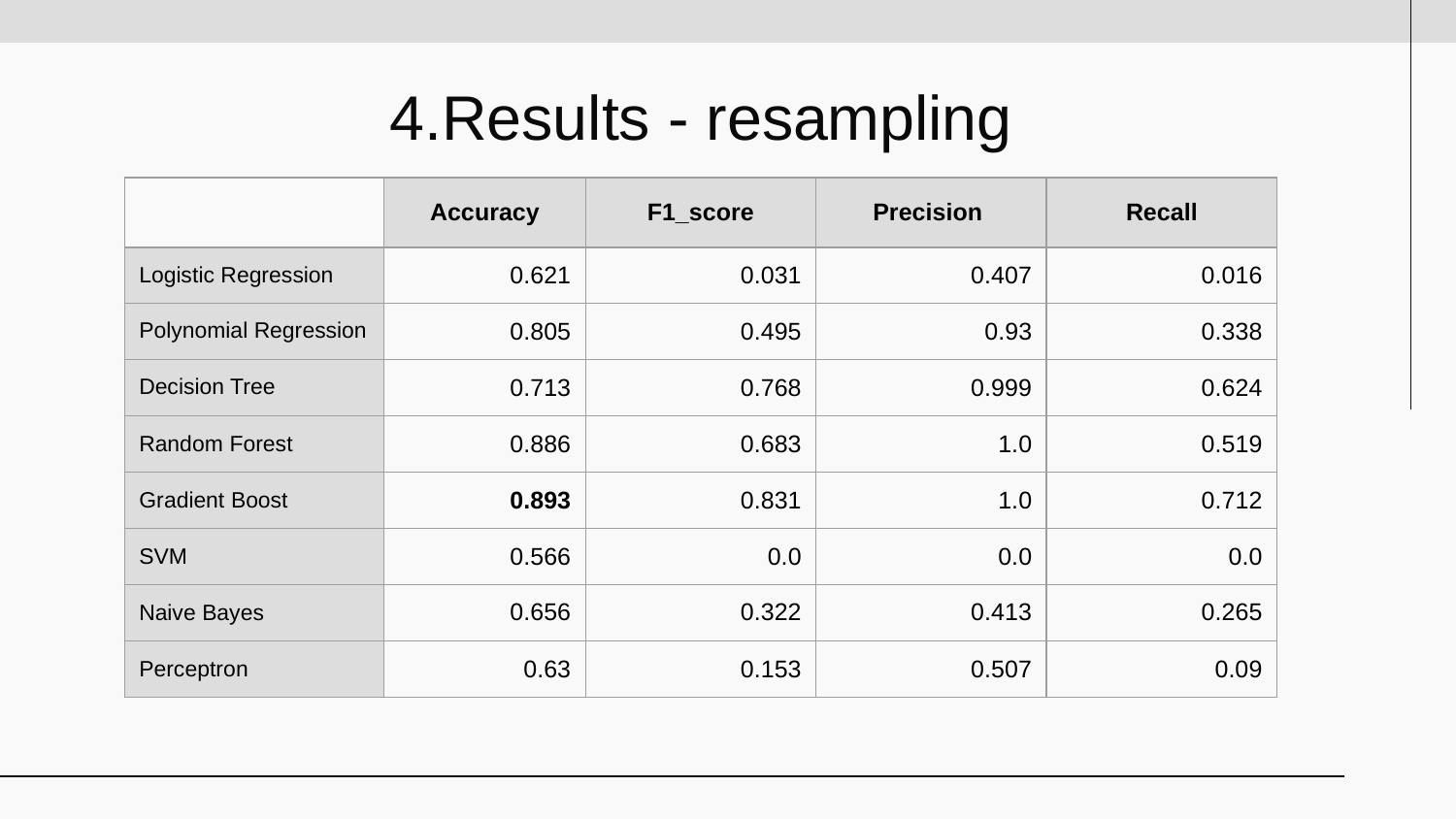

# 4.Results - resampling
|  | Accuracy | F1\_score | Precision | Recall |
| --- | --- | --- | --- | --- |
| Logistic Regression | 0.621 | 0.031 | 0.407 | 0.016 |
| Polynomial Regression | 0.805 | 0.495 | 0.93 | 0.338 |
| Decision Tree | 0.713 | 0.768 | 0.999 | 0.624 |
| Random Forest | 0.886 | 0.683 | 1.0 | 0.519 |
| Gradient Boost | 0.893 | 0.831 | 1.0 | 0.712 |
| SVM | 0.566 | 0.0 | 0.0 | 0.0 |
| Naive Bayes | 0.656 | 0.322 | 0.413 | 0.265 |
| Perceptron | 0.63 | 0.153 | 0.507 | 0.09 |